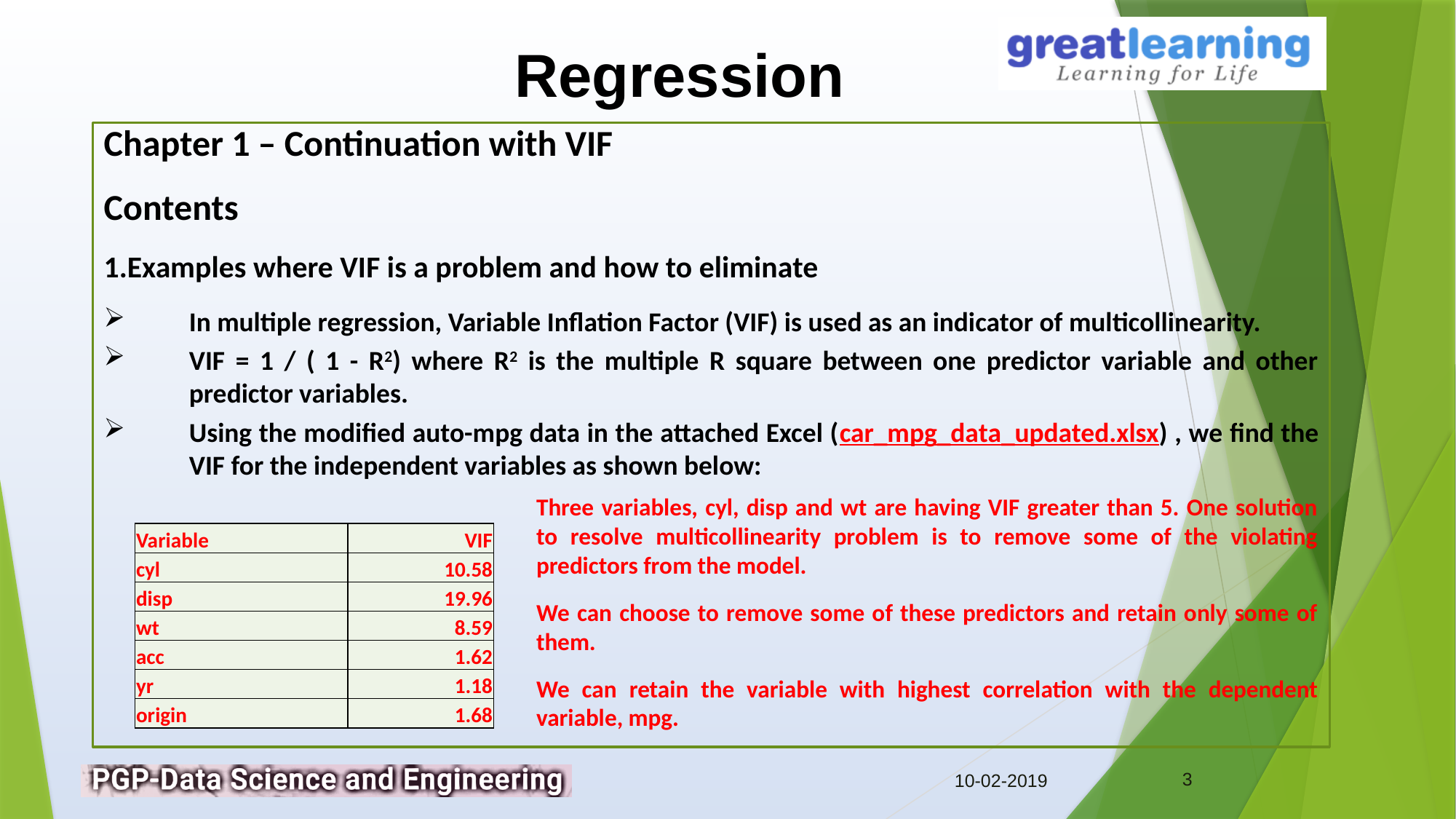

Chapter 1 – Continuation with VIF

Contents

Examples where VIF is a problem and how to eliminate

In multiple regression, Variable Inflation Factor (VIF) is used as an indicator of multicollinearity.
VIF = 1 / ( 1 - R2) where R2 is the multiple R square between one predictor variable and other predictor variables.
Using the modified auto-mpg data in the attached Excel (car_mpg_data_updated.xlsx) , we find the VIF for the independent variables as shown below:

Three variables, cyl, disp and wt are having VIF greater than 5. One solution to resolve multicollinearity problem is to remove some of the violating predictors from the model.
We can choose to remove some of these predictors and retain only some of them.
We can retain the variable with highest correlation with the dependent variable, mpg.
| Variable | VIF |
| --- | --- |
| cyl | 10.58 |
| disp | 19.96 |
| wt | 8.59 |
| acc | 1.62 |
| yr | 1.18 |
| origin | 1.68 |
3
10-02-2019